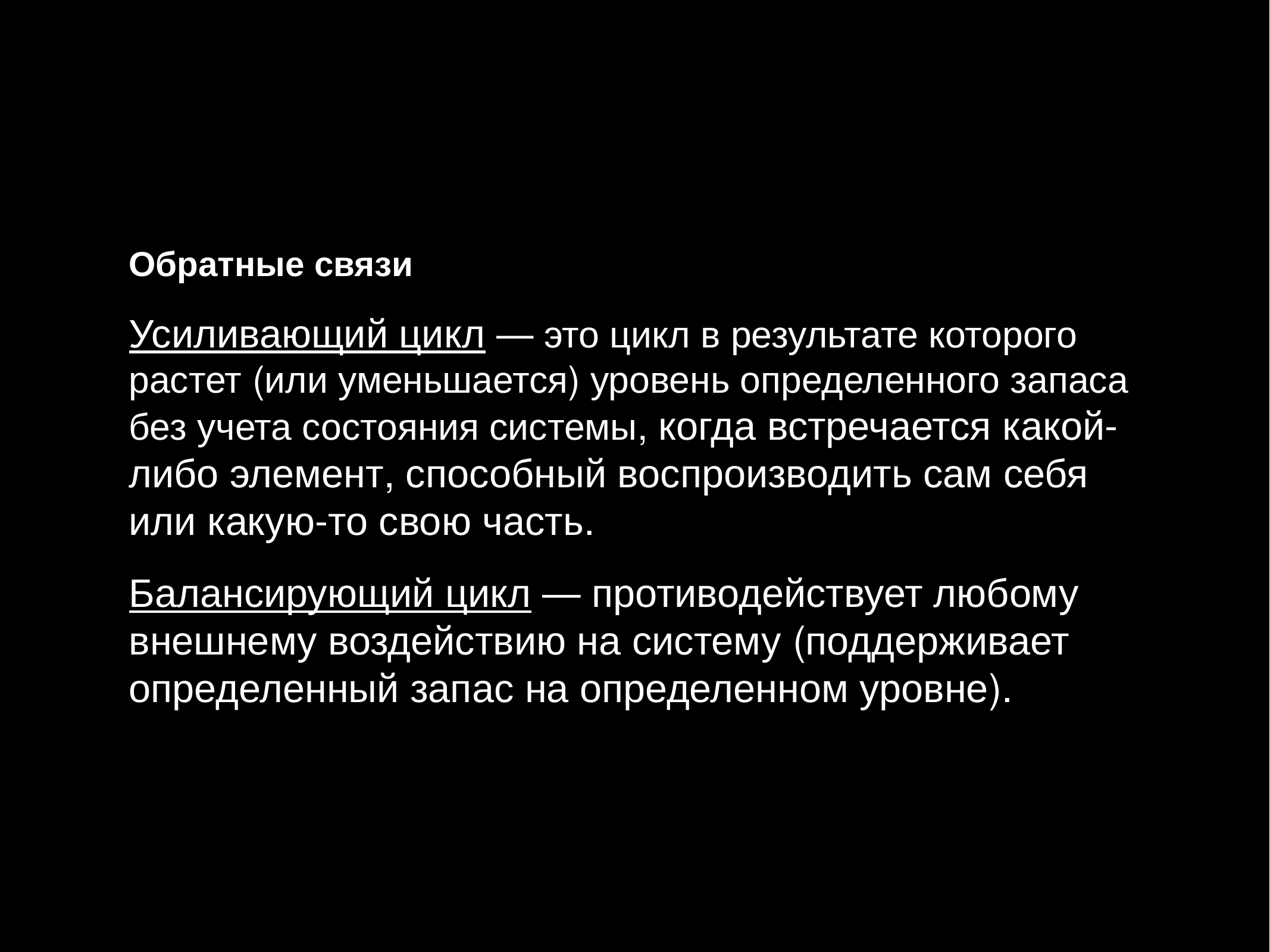

Обратные связи
Усиливающий цикл — это цикл в результате которого растет (или уменьшается) уровень определенного запаса без учета состояния системы, когда встречается какой-либо элемент, способный воспроизводить сам себя или какую-то свою часть.
Балансирующий цикл — противодействует любому внешнему воздействию на систему (поддерживает определенный запас на определенном уровне).